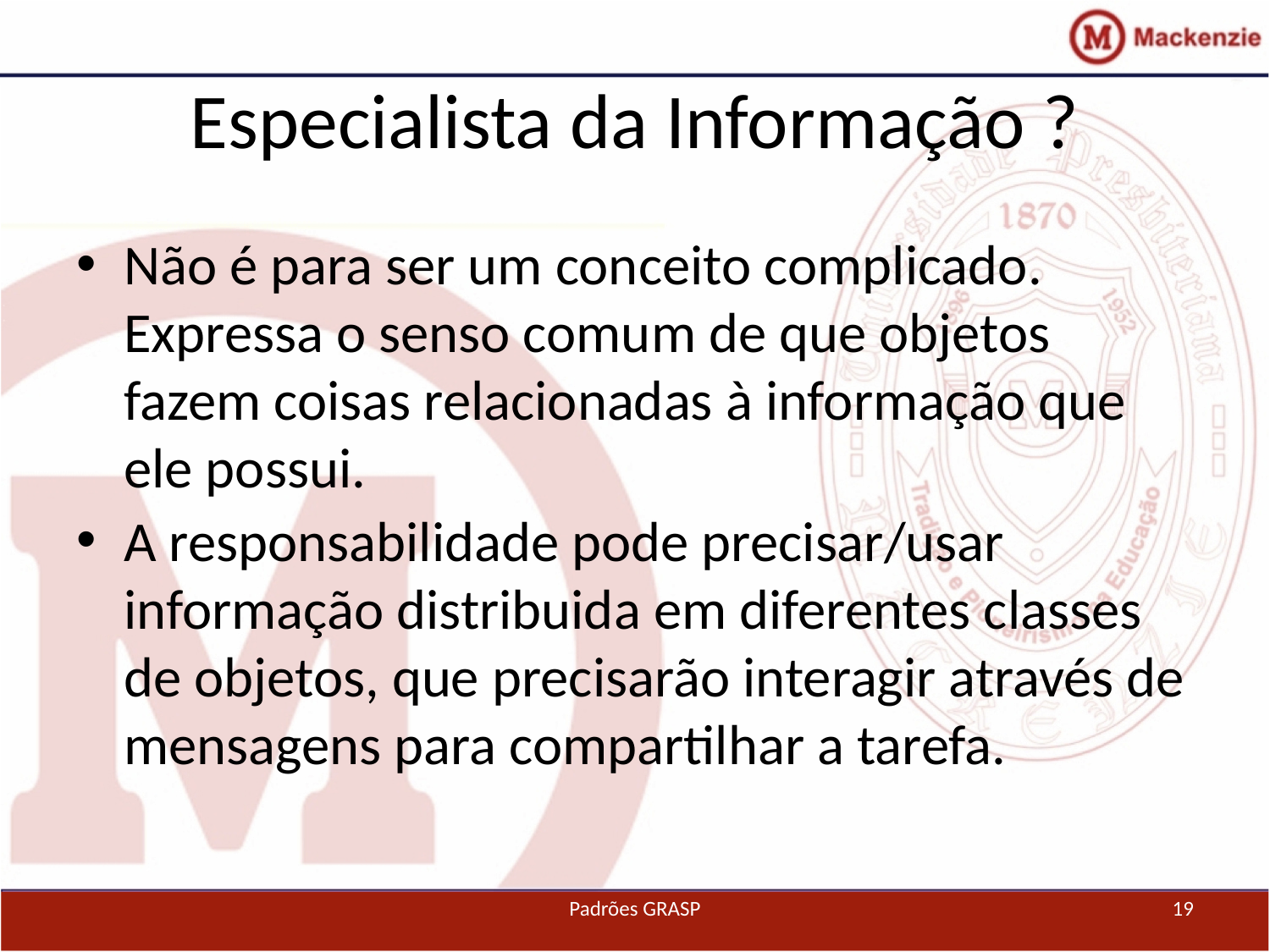

# Especialista da Informação ?
Não é para ser um conceito complicado. Expressa o senso comum de que objetos fazem coisas relacionadas à informação que ele possui.
A responsabilidade pode precisar/usar informação distribuida em diferentes classes de objetos, que precisarão interagir através de mensagens para compartilhar a tarefa.
Padrões GRASP
19